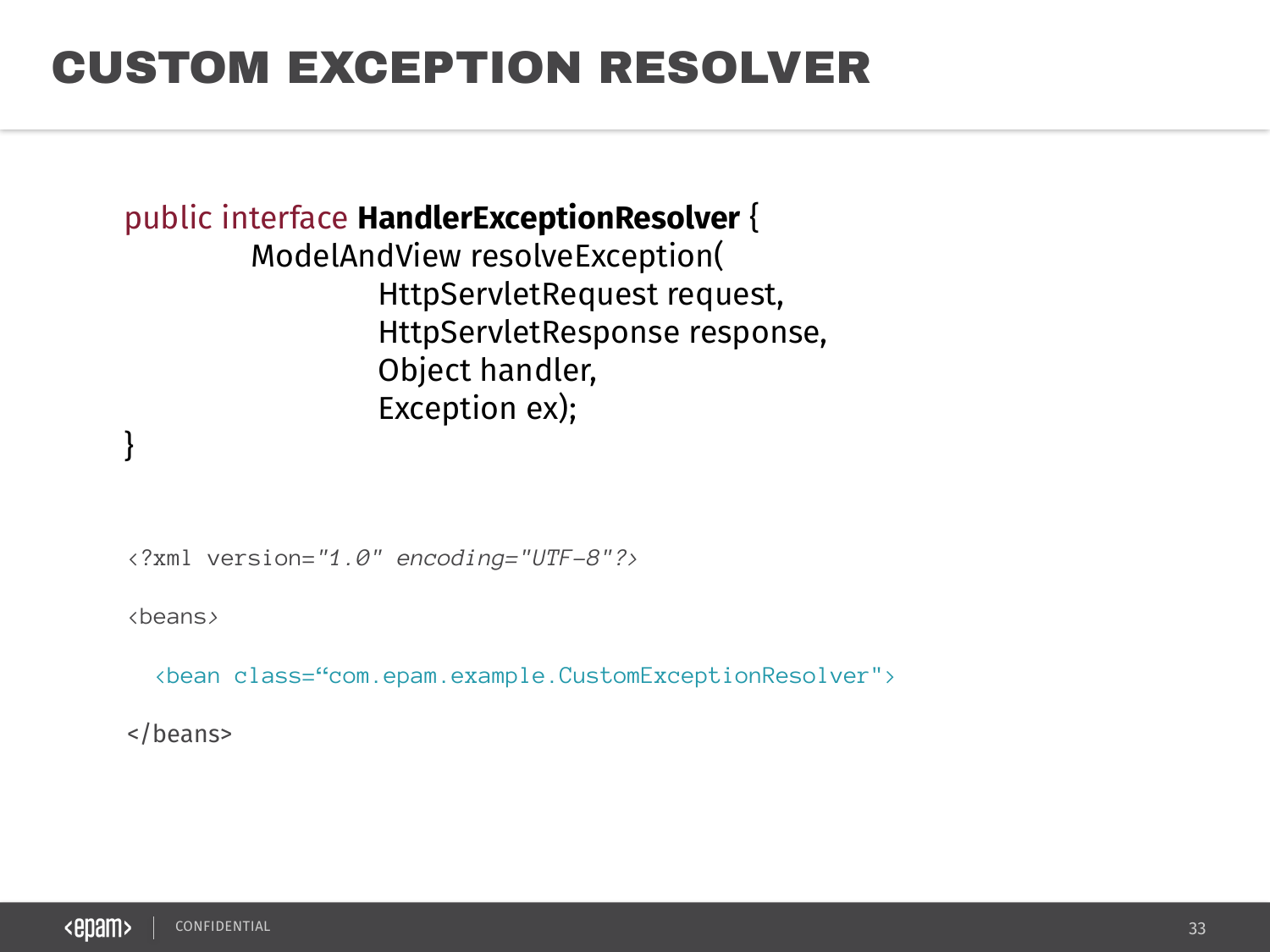

CUSTOM EXCEPTION RESOLVER
public interface HandlerExceptionResolver {
	ModelAndView resolveException(
		HttpServletRequest request,
		HttpServletResponse response,
		Object handler,
		Exception ex);
}
<?xml version="1.0" encoding="UTF-8"?>

<beans>

  <bean class=“com.epam.example.CustomExceptionResolver">

</beans>